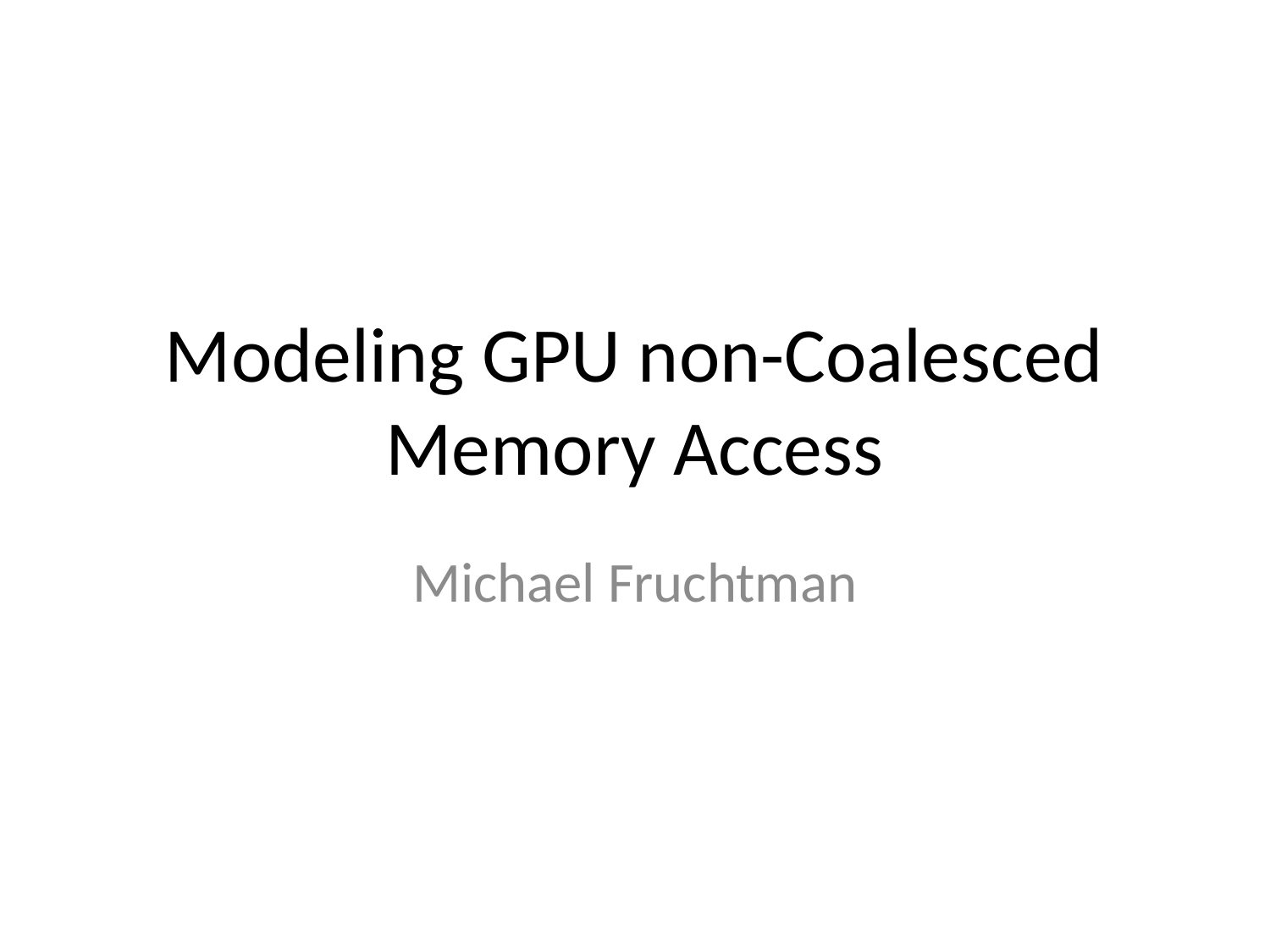

# Modeling GPU non-Coalesced Memory Access
Michael Fruchtman